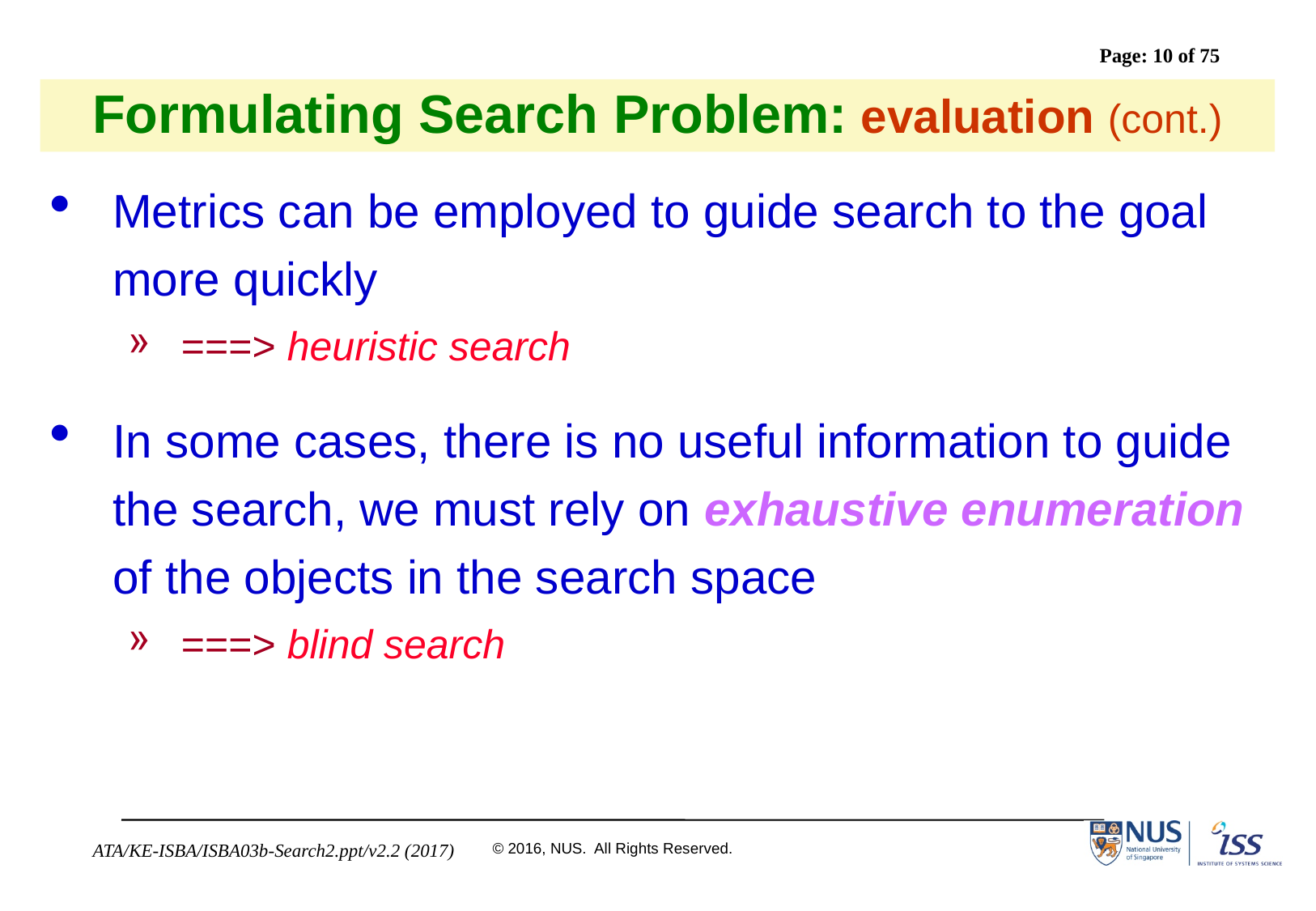

# Formulating Search Problem: evaluation (cont.)
Metrics can be employed to guide search to the goal more quickly
===> heuristic search
In some cases, there is no useful information to guide the search, we must rely on exhaustive enumeration of the objects in the search space
===> blind search